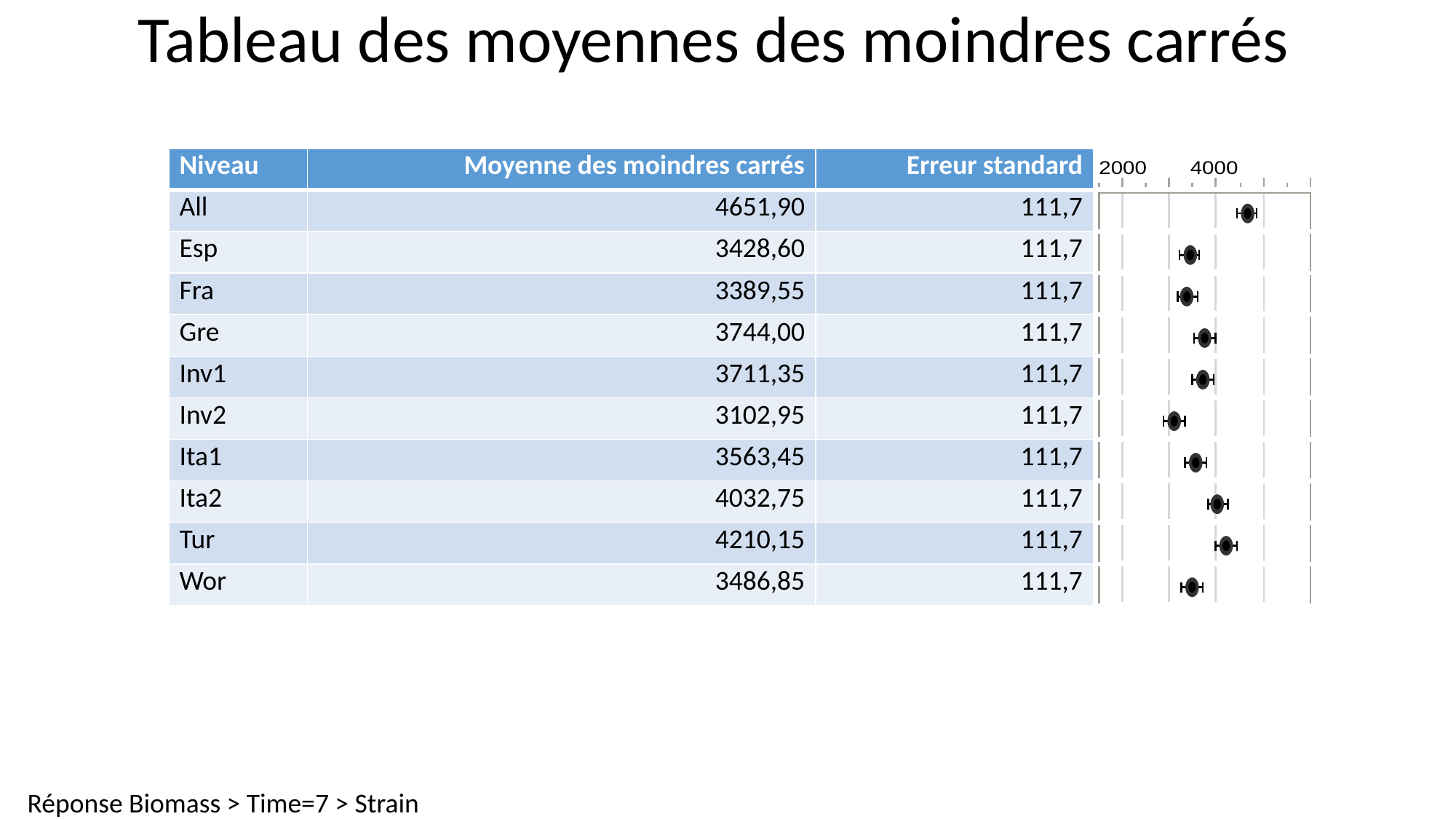

# Tableau des moyennes des moindres carrés
| Niveau | Moyenne des moindres carrés | Erreur standard |  |
| --- | --- | --- | --- |
| All | 4651,90 | 111,7 |  |
| Esp | 3428,60 | 111,7 |  |
| Fra | 3389,55 | 111,7 |  |
| Gre | 3744,00 | 111,7 |  |
| Inv1 | 3711,35 | 111,7 |  |
| Inv2 | 3102,95 | 111,7 |  |
| Ita1 | 3563,45 | 111,7 |  |
| Ita2 | 4032,75 | 111,7 |  |
| Tur | 4210,15 | 111,7 |  |
| Wor | 3486,85 | 111,7 |  |
Réponse Biomass > Time=7 > Strain